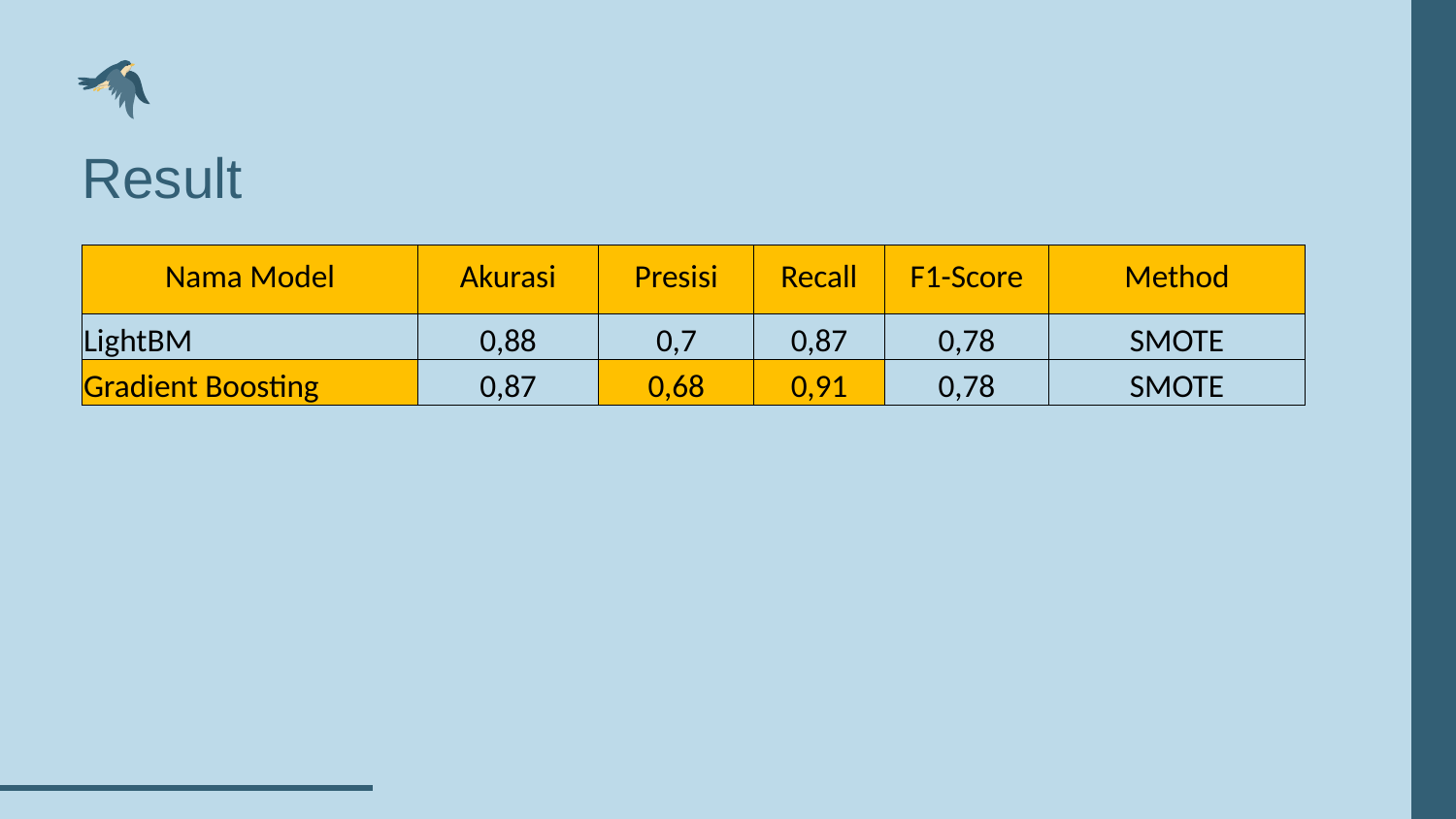

# Result
| Nama Model | Akurasi | Presisi | Recall | F1-Score | Method |
| --- | --- | --- | --- | --- | --- |
| LightBM | 0,88 | 0,7 | 0,87 | 0,78 | SMOTE |
| Gradient Boosting | 0,87 | 0,68 | 0,91 | 0,78 | SMOTE |